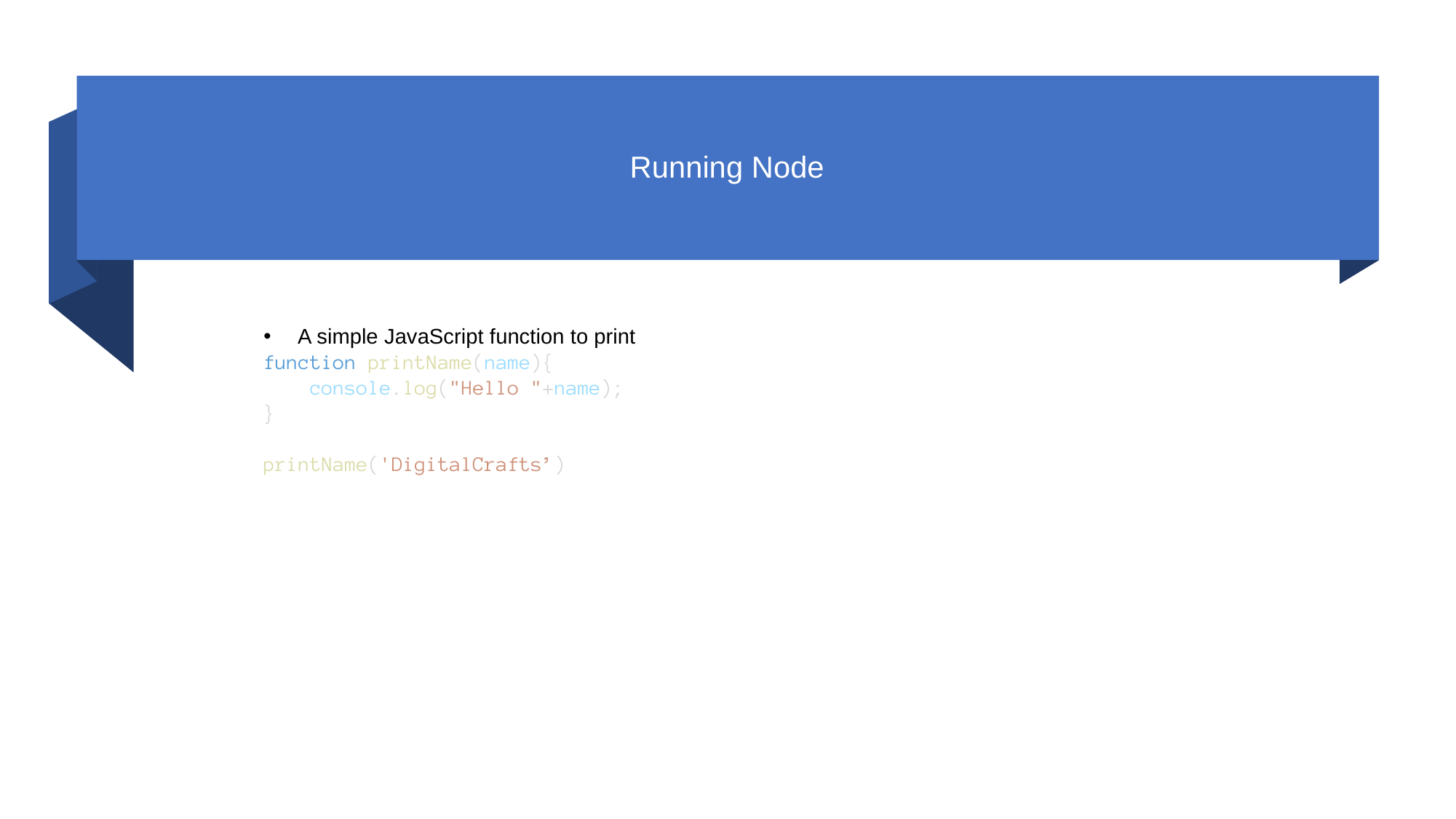

Running Node

A simple JavaScript function to print
function printName(name){
    console.log("Hello "+name);
}
printName('DigitalCrafts’)